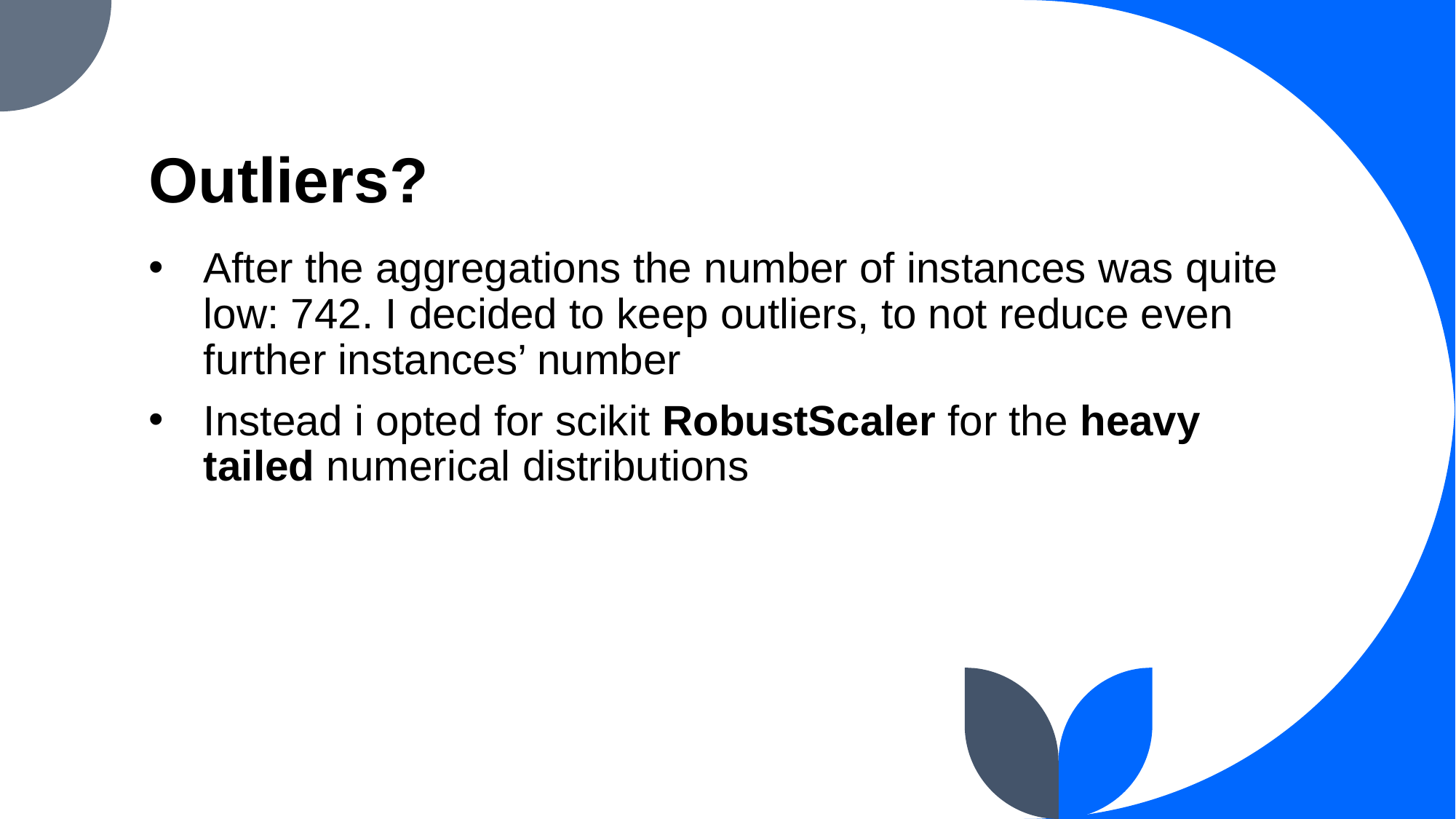

# Outliers?
After the aggregations the number of instances was quite low: 742. I decided to keep outliers, to not reduce even further instances’ number
Instead i opted for scikit RobustScaler for the heavy tailed numerical distributions